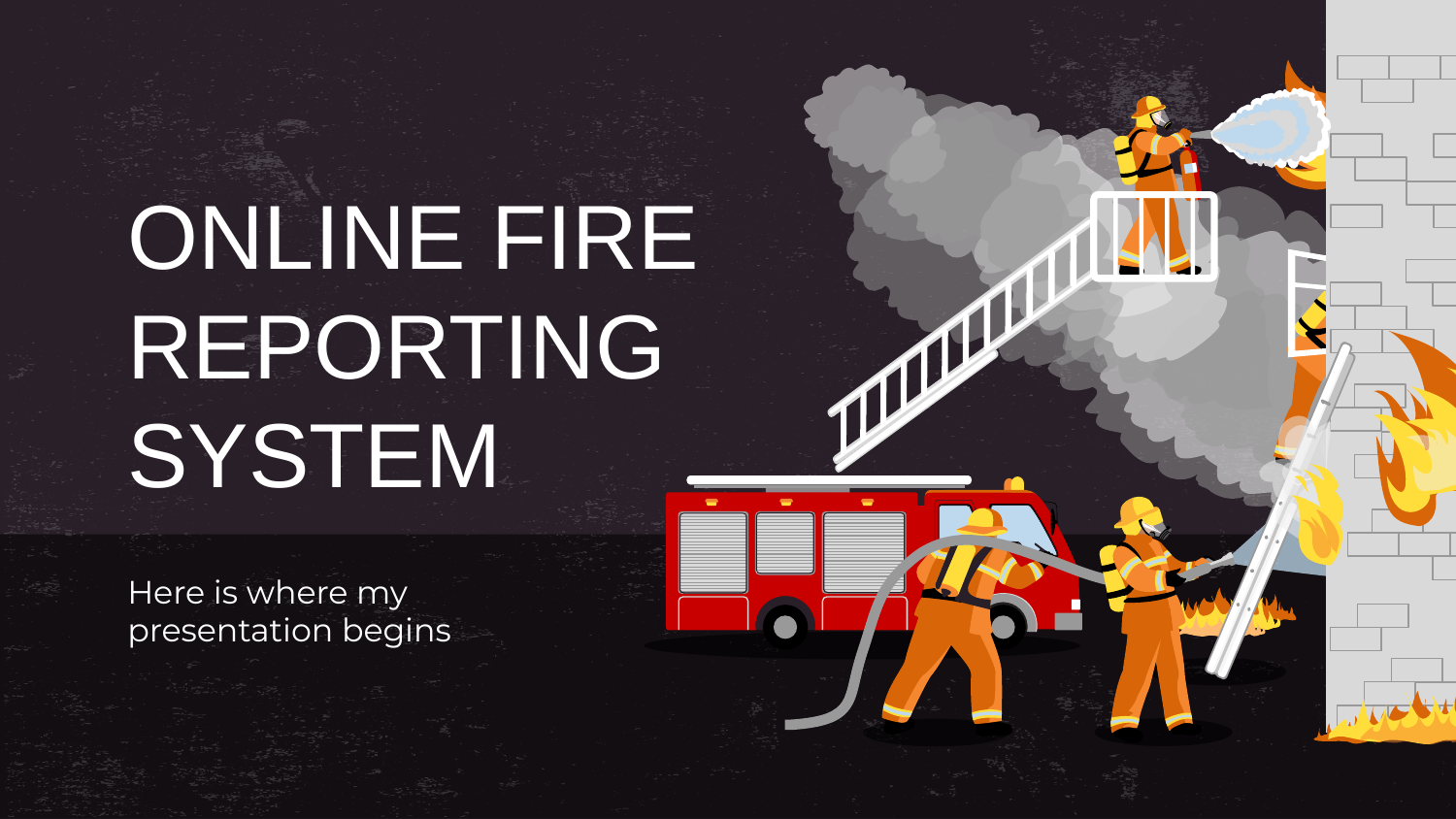

# ONLINE FIRE REPORTING SYSTEM
Here is where my presentation begins